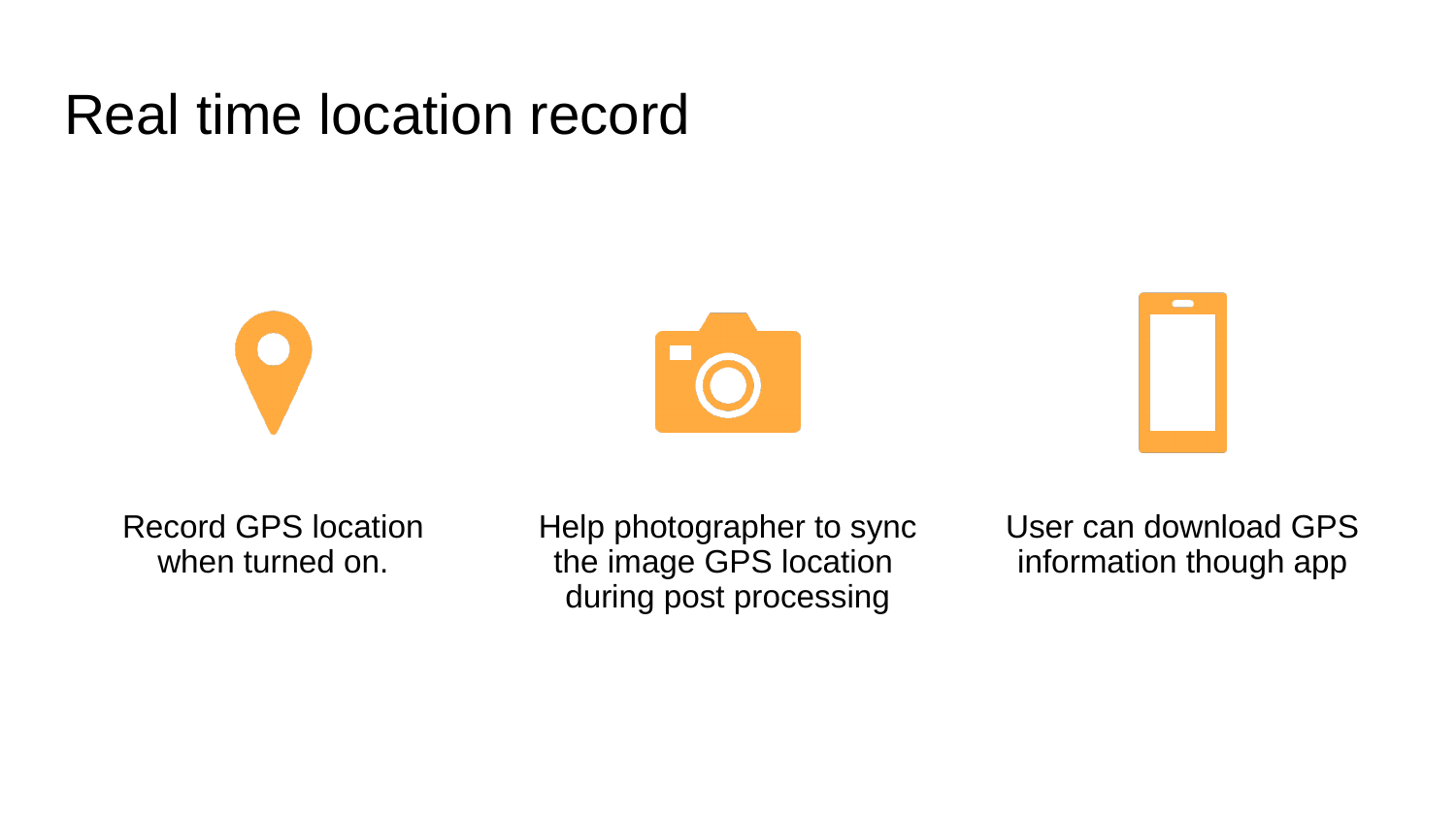

# Real time location record

Record GPS location when turned on.

Help photographer to sync the image GPS location  during post processing

User can download GPS information though app